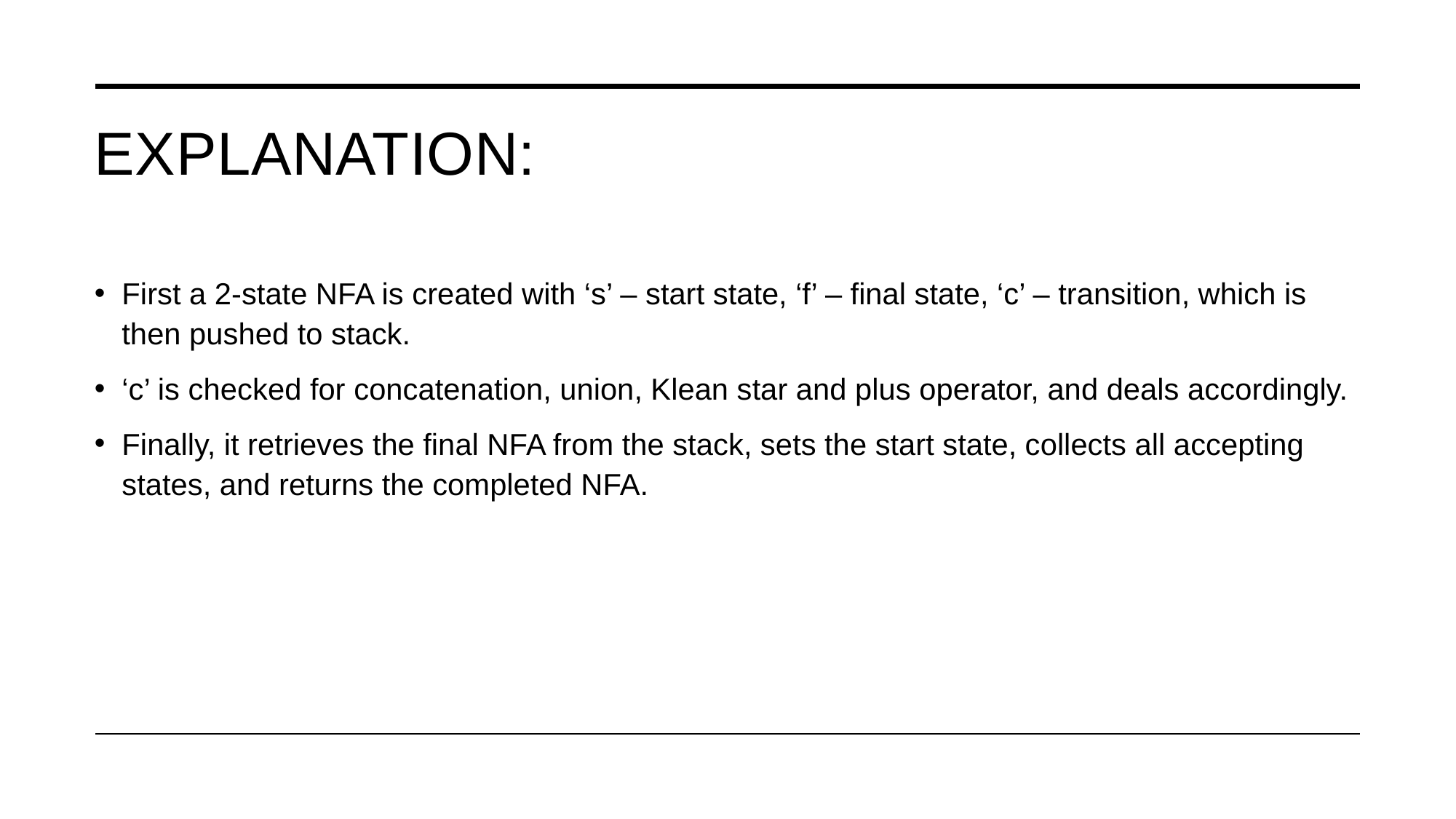

# Explanation:
First a 2-state NFA is created with ‘s’ – start state, ‘f’ – final state, ‘c’ – transition, which is then pushed to stack.
‘c’ is checked for concatenation, union, Klean star and plus operator, and deals accordingly.
Finally, it retrieves the final NFA from the stack, sets the start state, collects all accepting states, and returns the completed NFA.